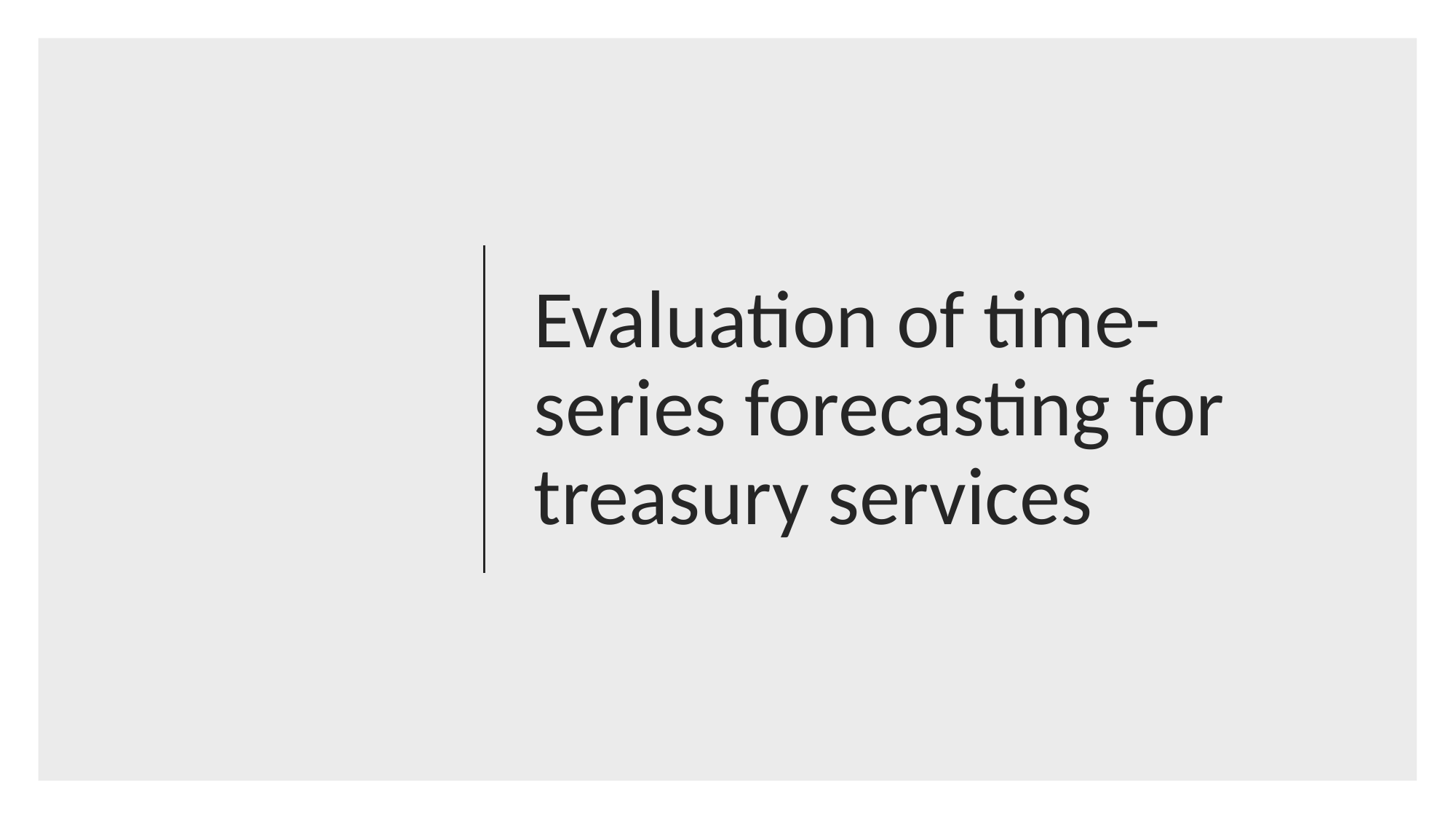

# Evaluation of time-series forecasting for treasury services
1